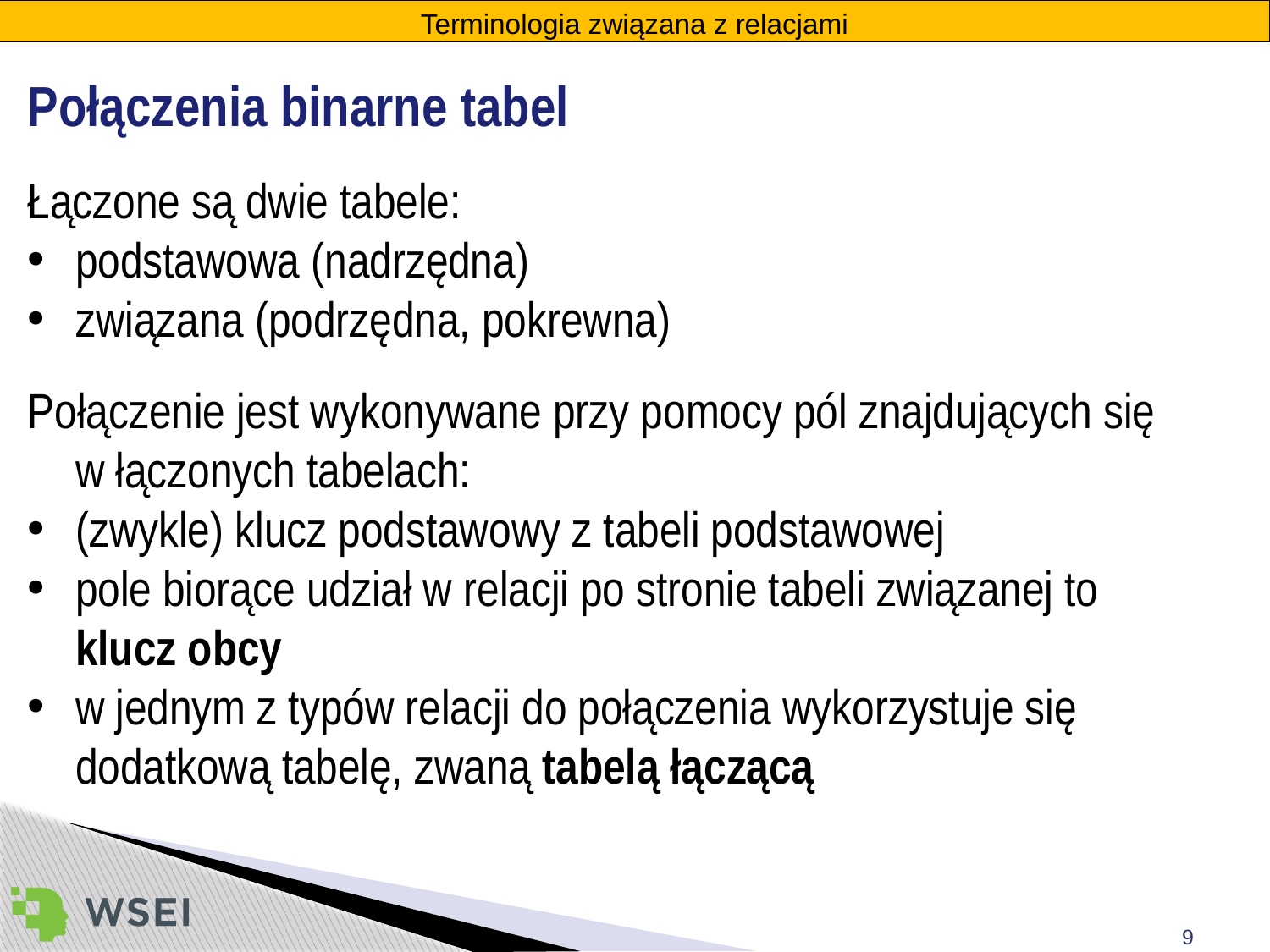

Terminologia związana z relacjami
Połączenia binarne tabel
Łączone są dwie tabele:
podstawowa (nadrzędna)
związana (podrzędna, pokrewna)
Połączenie jest wykonywane przy pomocy pól znajdujących się w łączonych tabelach:
(zwykle) klucz podstawowy z tabeli podstawowej
pole biorące udział w relacji po stronie tabeli związanej to klucz obcy
w jednym z typów relacji do połączenia wykorzystuje się dodatkową tabelę, zwaną tabelą łączącą
9